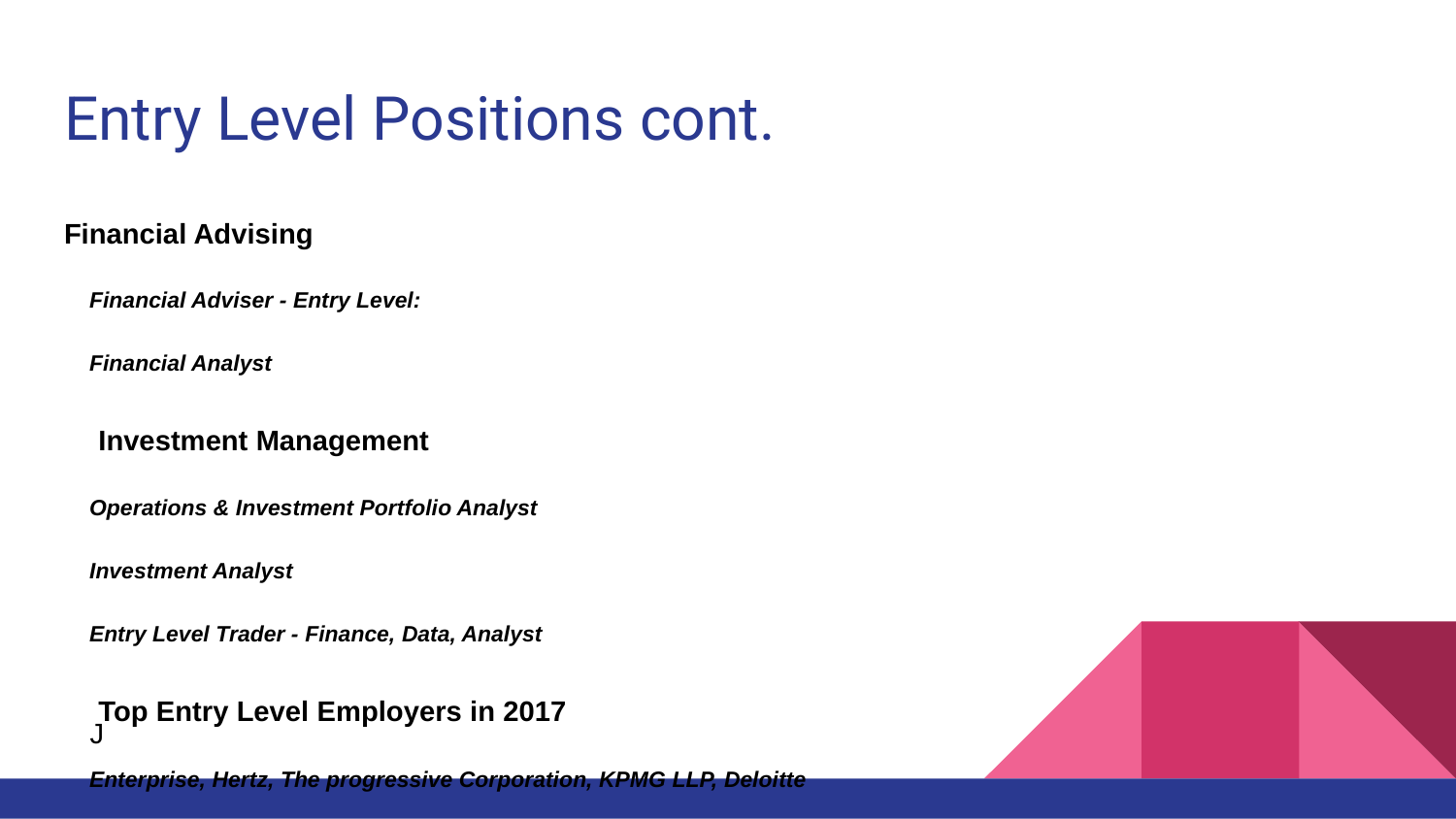

# Entry Level Positions cont.
Financial Advising
Financial Adviser - Entry Level:
Financial Analyst
 Investment Management
Operations & Investment Portfolio Analyst
Investment Analyst
Entry Level Trader - Finance, Data, Analyst
 Top Entry Level Employers in 2017
Enterprise, Hertz, The progressive Corporation, KPMG LLP, Deloitte

J